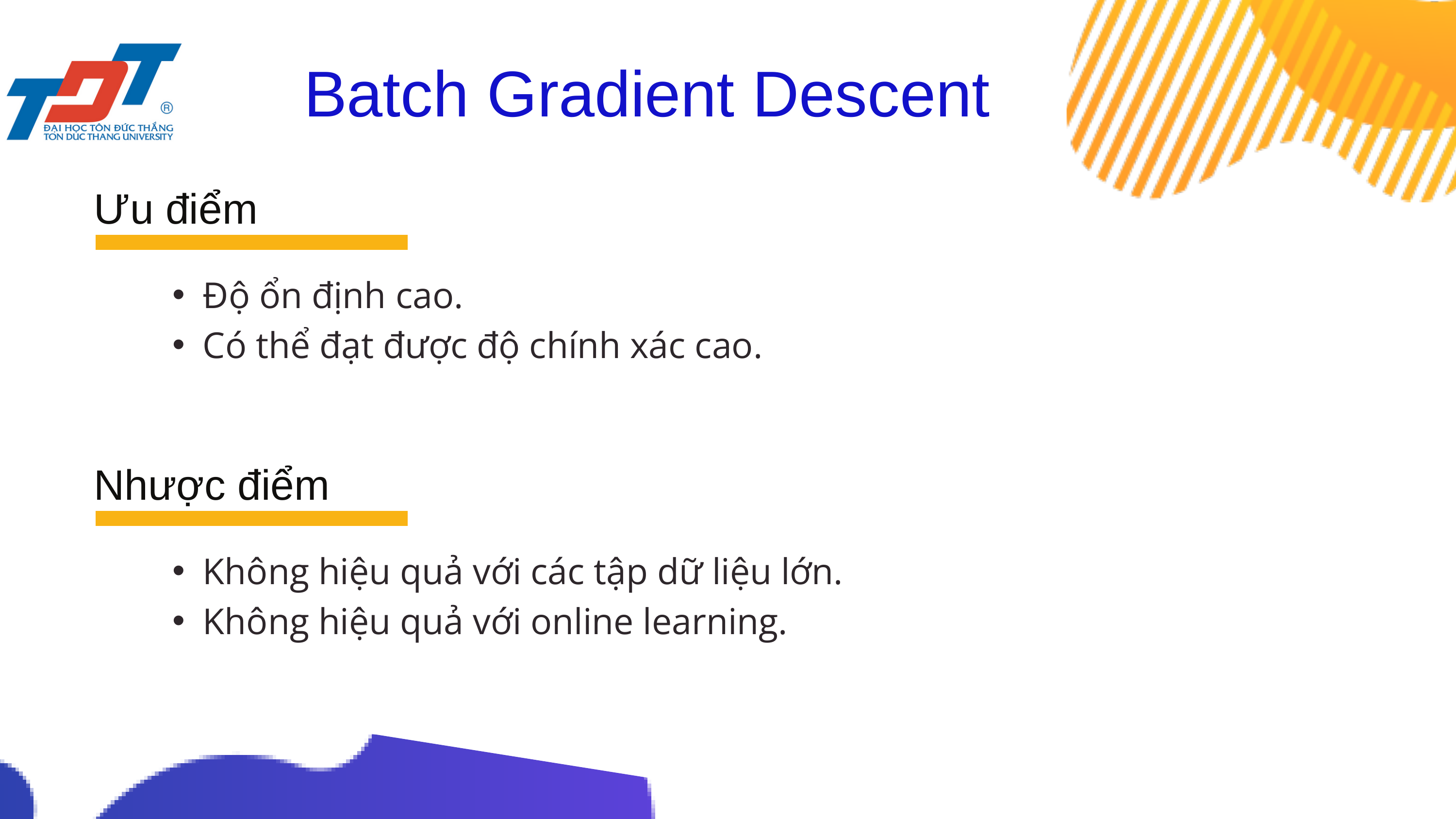

Batch Gradient Descent
Ưu điểm

Độ ổn định cao.
Có thể đạt được độ chính xác cao.

Nhược điểm

Không hiệu quả với các tập dữ liệu lớn.
Không hiệu quả với online learning.